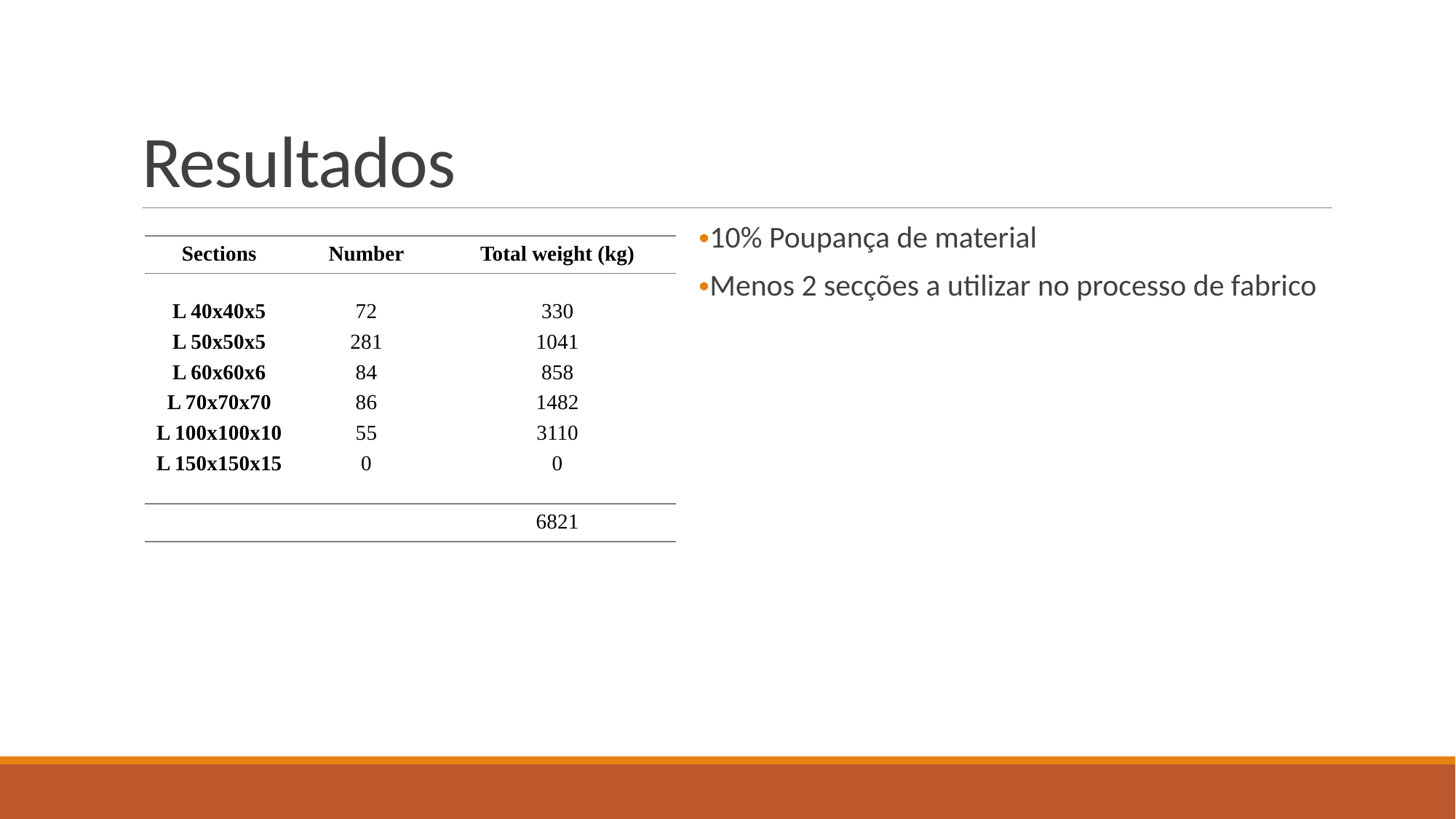

# Resultados
10% Poupança de material
Menos 2 secções a utilizar no processo de fabrico
| Sections | Number | Total weight (kg) |
| --- | --- | --- |
| L 40x40x5 L 50x50x5 L 60x60x6 L 70x70x70 L 100x100x10 L 150x150x15 | 72 281 84 86 55 0 | 330 1041 858 1482 3110 0 |
|  |  | 6821 |